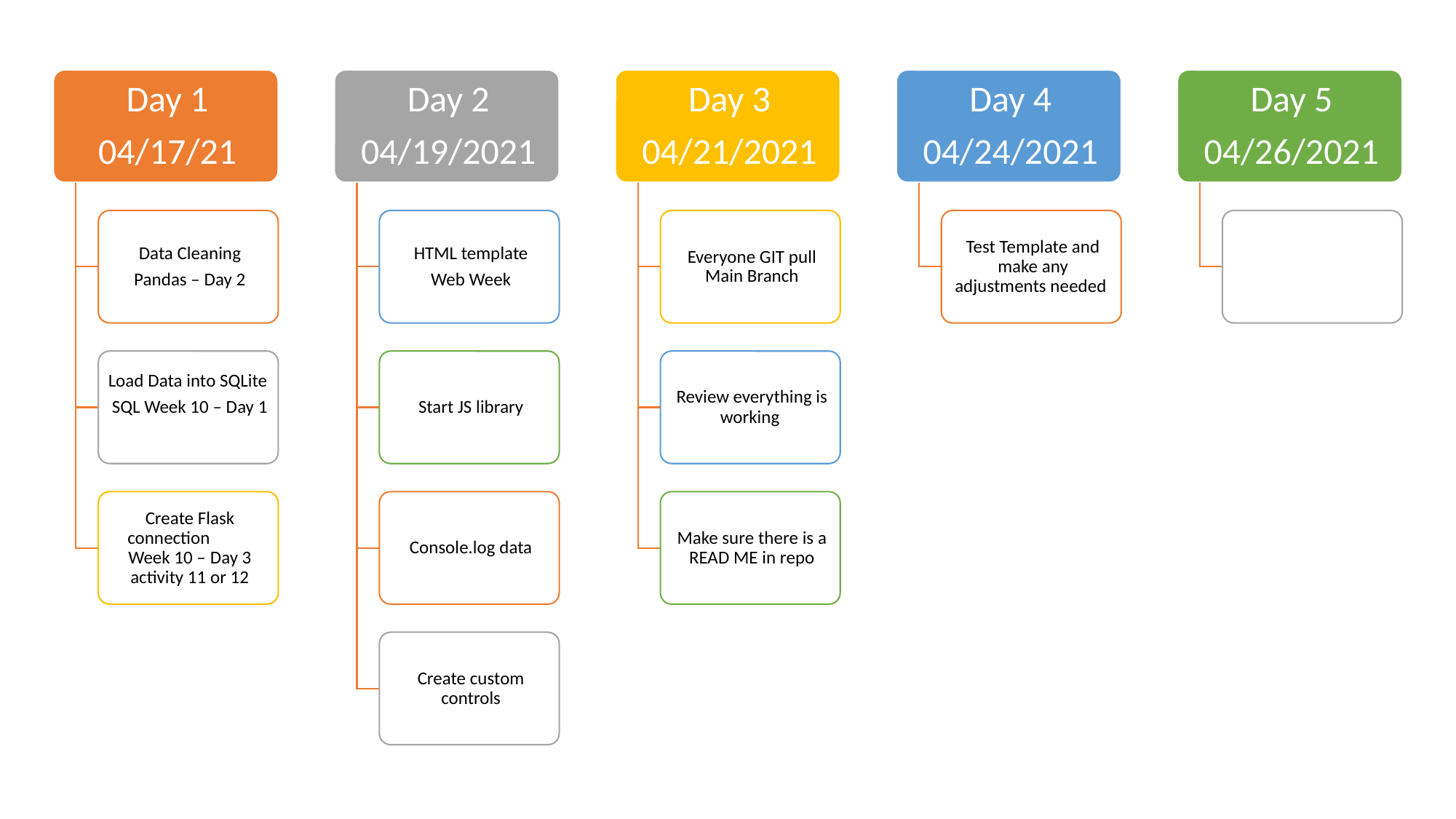

Day 1
04/17/21
Data Cleaning
Pandas – Day 2
Load Data into SQLite
SQL Week 10 – Day 1

Create Flask connection           Week 10 – Day 3 activity 11 or 12
Day 2
04/19/2021
HTML template
Web Week
Start JS library
Console.log data
Create custom controls
Day 3
04/21/2021
Everyone GIT pull Main Branch
Review everything is working
Make sure there is a READ ME in repo
Day 4
04/24/2021
Test Template and make any adjustments needed
Day 5
04/26/2021